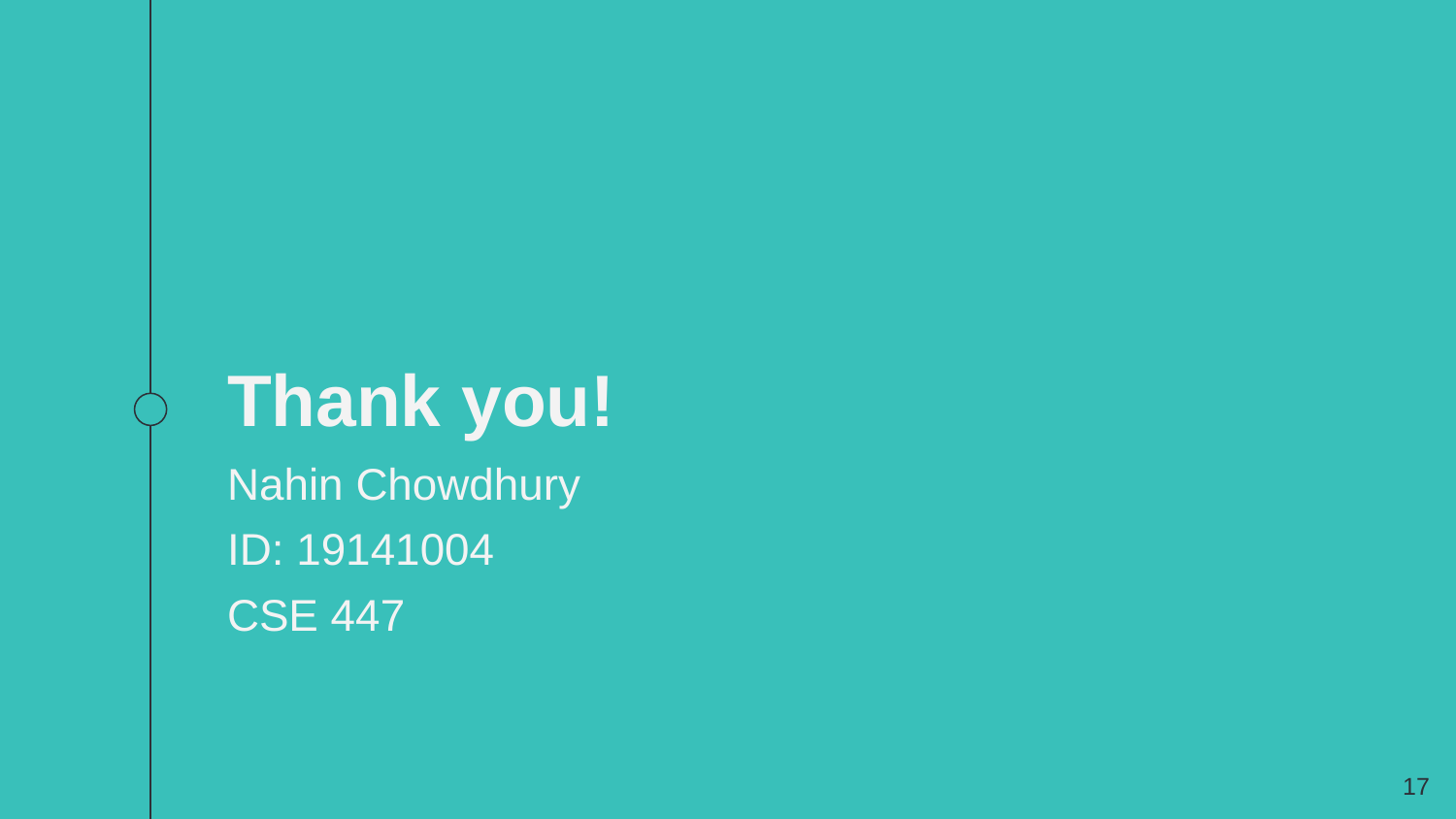

Thank you!
Nahin Chowdhury
ID: 19141004
CSE 447
17